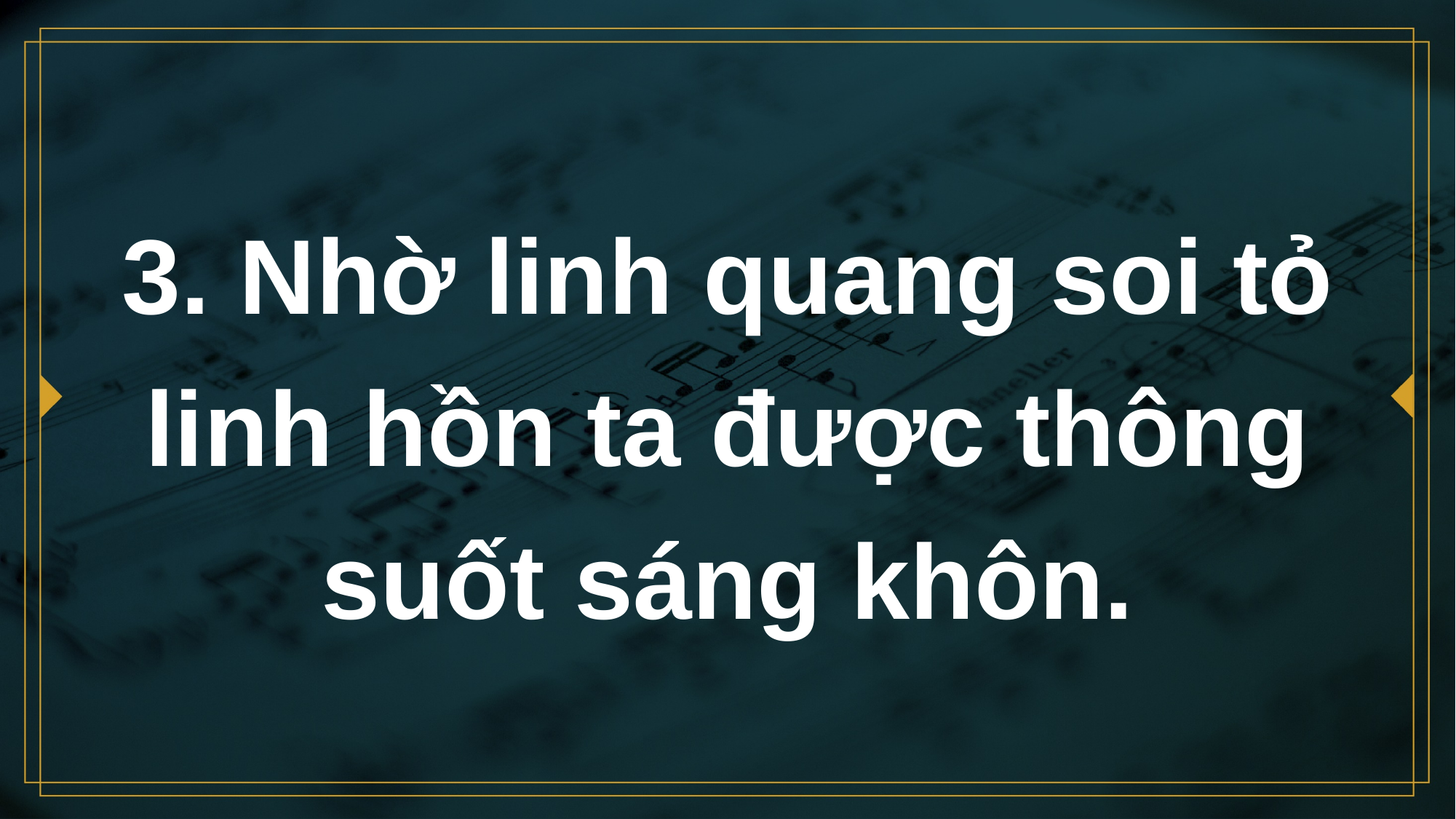

# 3. Nhờ linh quang soi tỏ linh hồn ta được thông suốt sáng khôn.